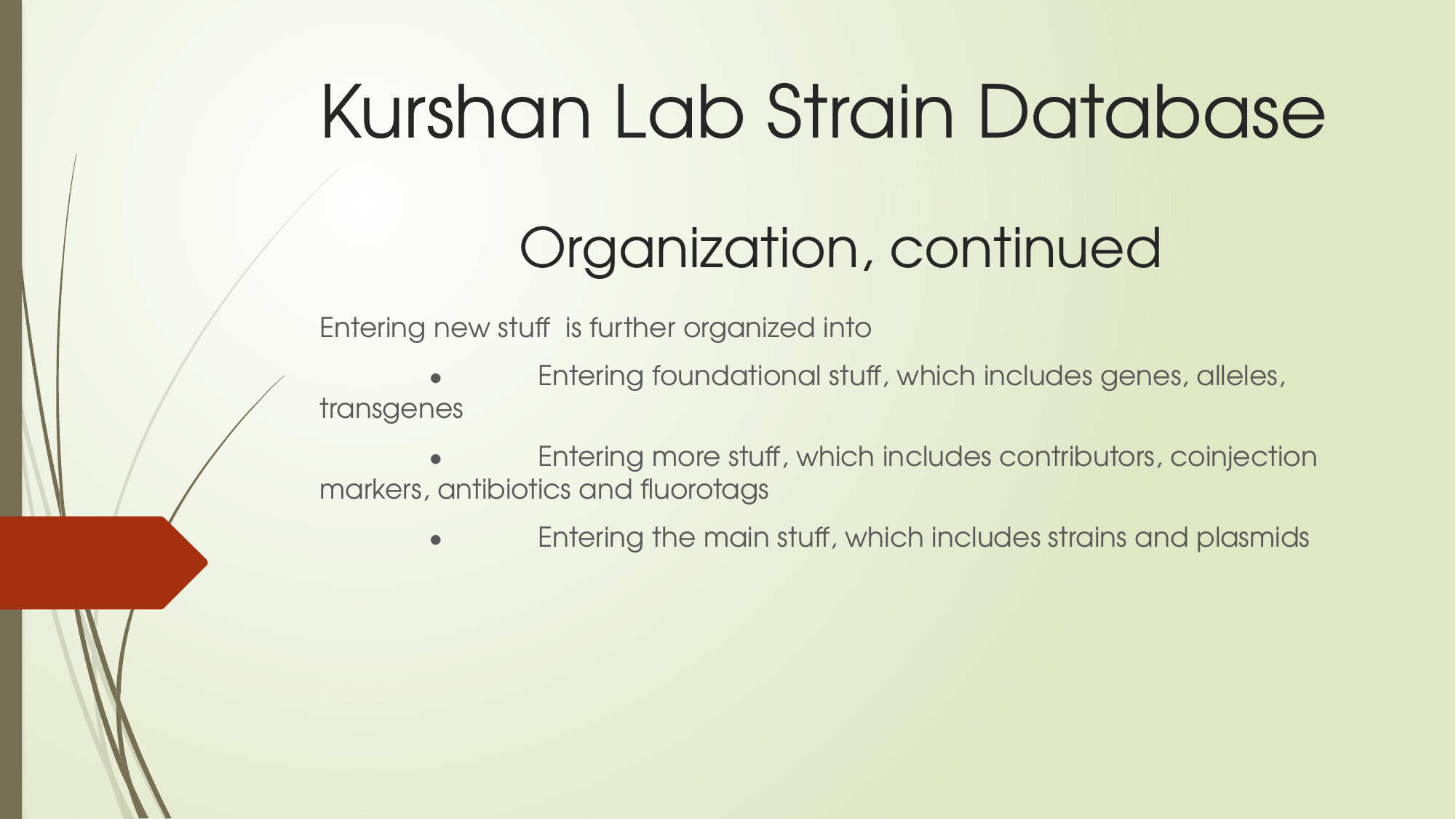

# Kurshan Lab Strain Database
Organization, continued
Entering new stuff  is further organized into
	•	Entering foundational stuff, which includes genes, alleles, transgenes
	•	Entering more stuff, which includes contributors, coinjection markers, antibiotics and fluorotags
	•	Entering the main stuff, which includes strains and plasmids